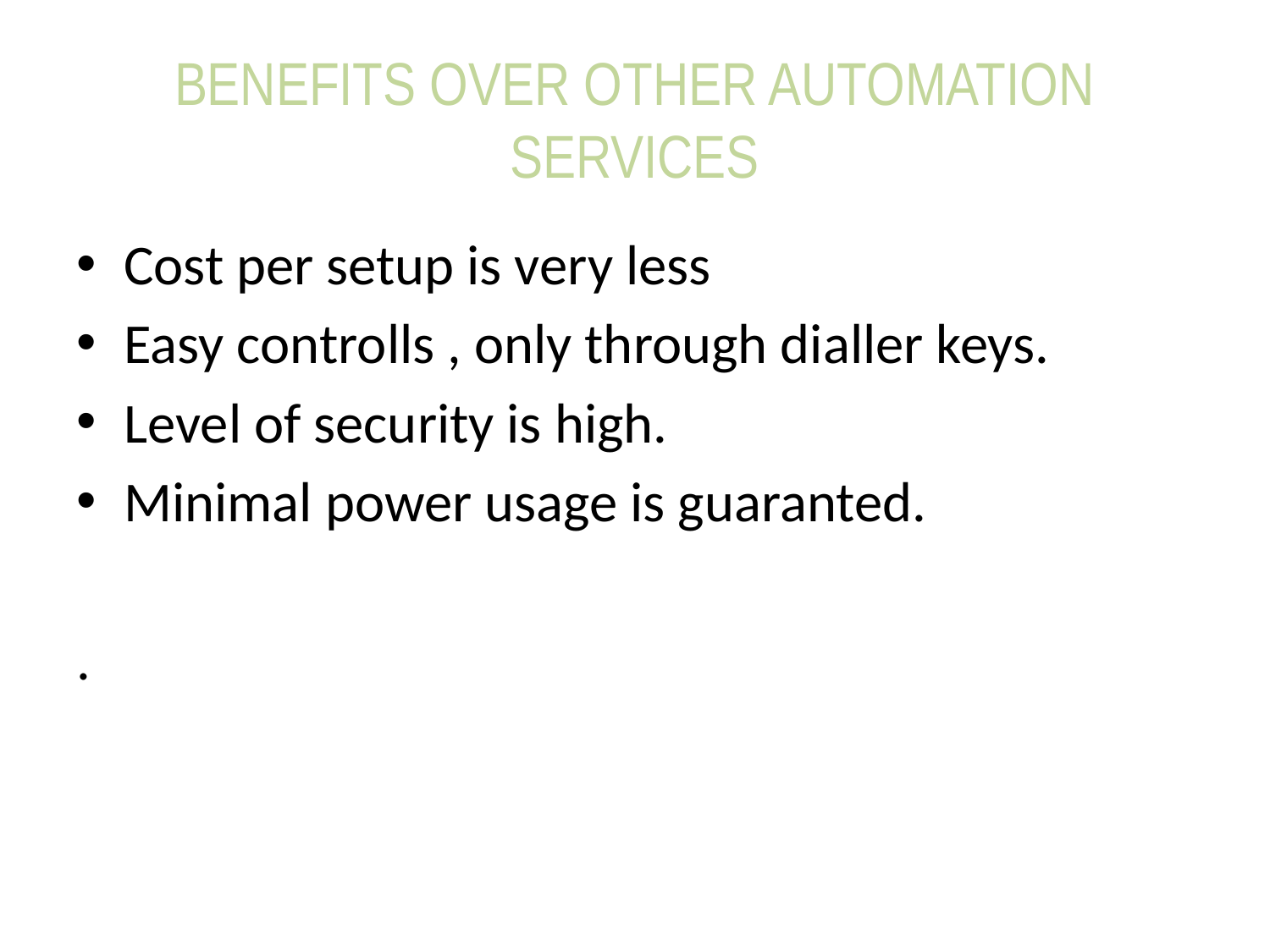

# BENEFITS OVER OTHER AUTOMATION SERVICES
Cost per setup is very less
Easy controlls , only through dialler keys.
Level of security is high.
Minimal power usage is guaranted.

.